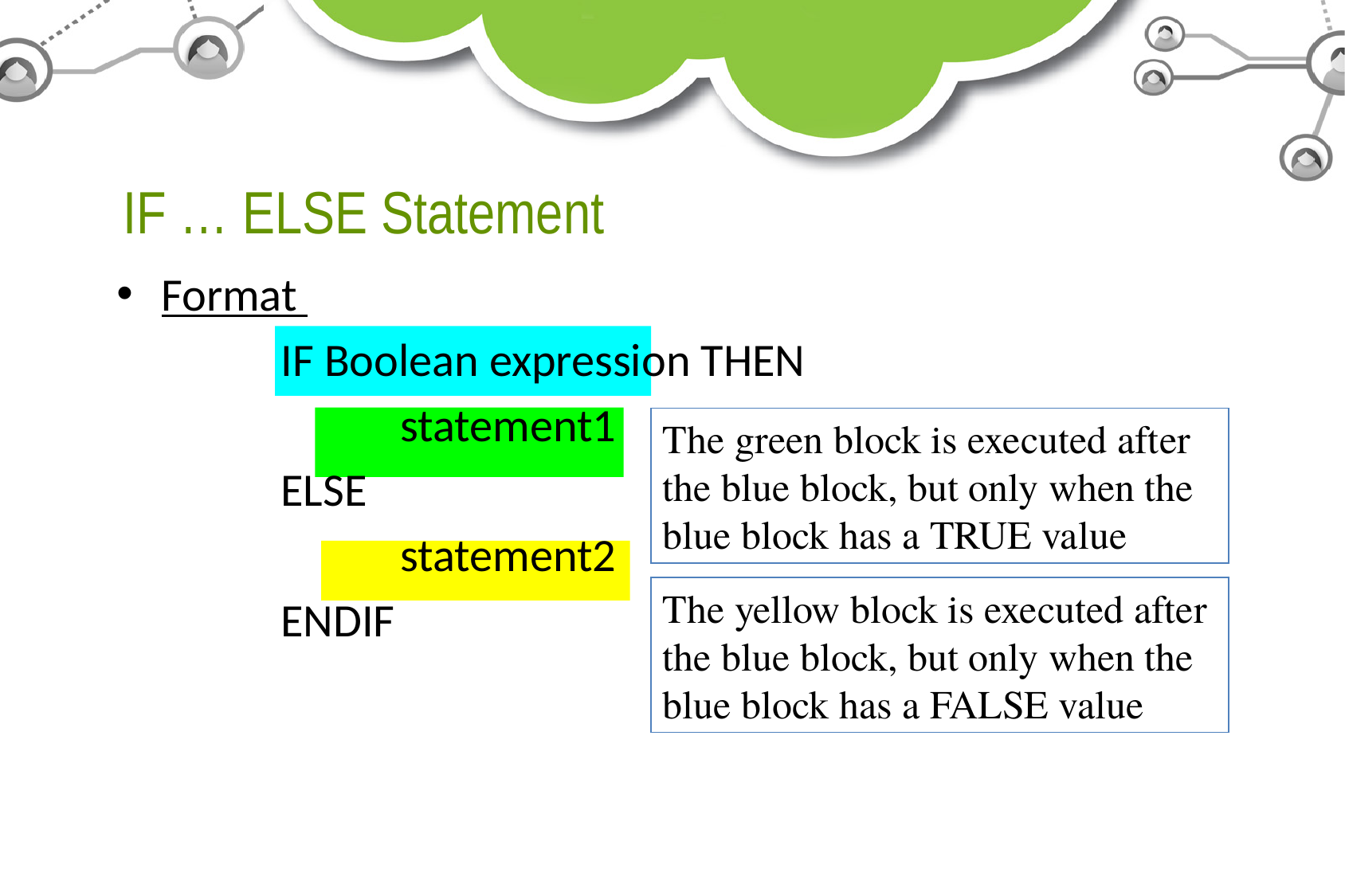

# IF … ELSE Statement
Format
		IF Boolean expression THEN
			statement1
		ELSE
			statement2
		ENDIF

The green block is executed after the blue block, but only when the blue block has a TRUE value

The yellow block is executed after the blue block, but only when the blue block has a FALSE value